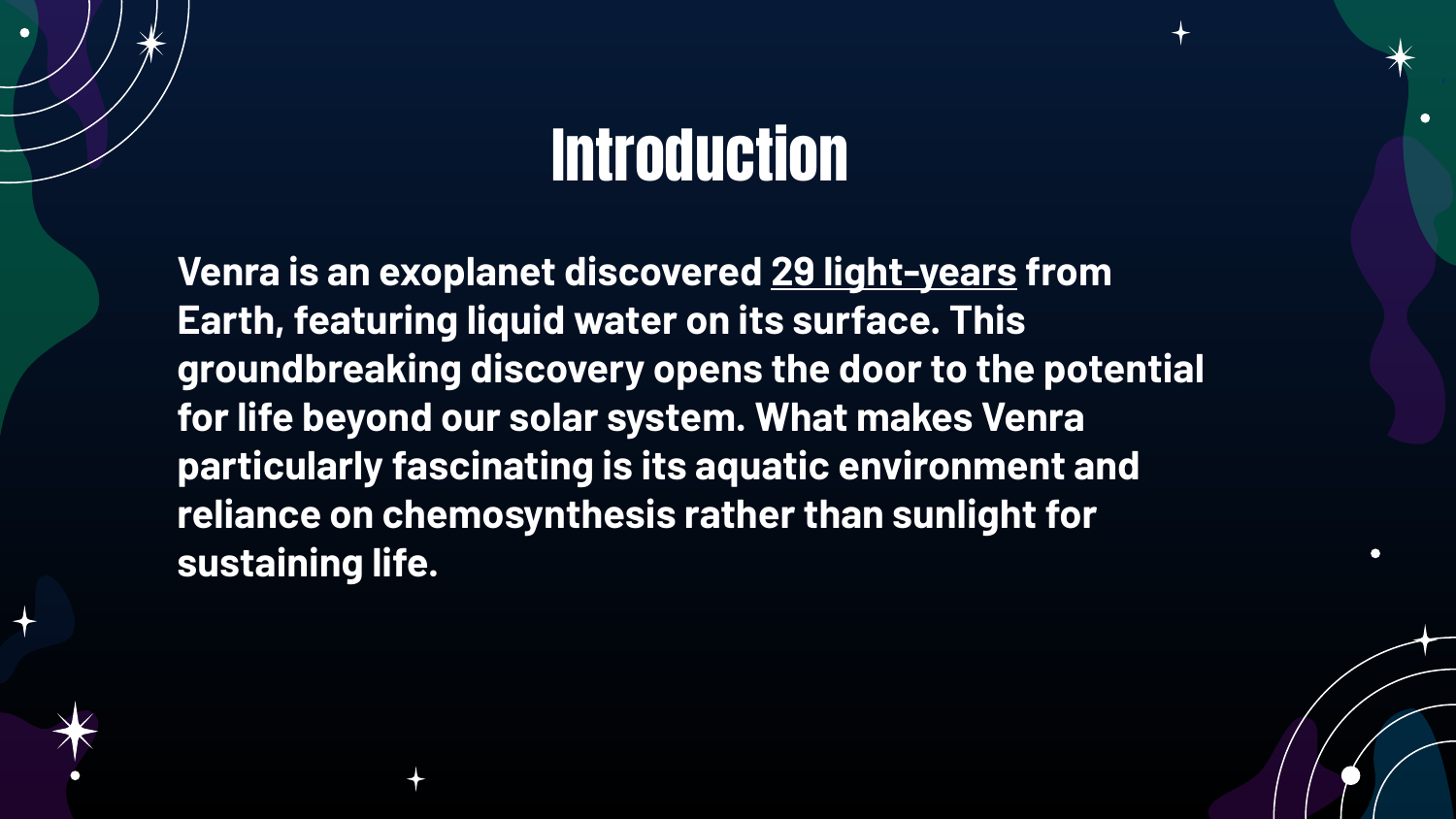

# Introduction
Venra is an exoplanet discovered 29 light-years from Earth, featuring liquid water on its surface. This groundbreaking discovery opens the door to the potential for life beyond our solar system. What makes Venra particularly fascinating is its aquatic environment and reliance on chemosynthesis rather than sunlight for sustaining life.